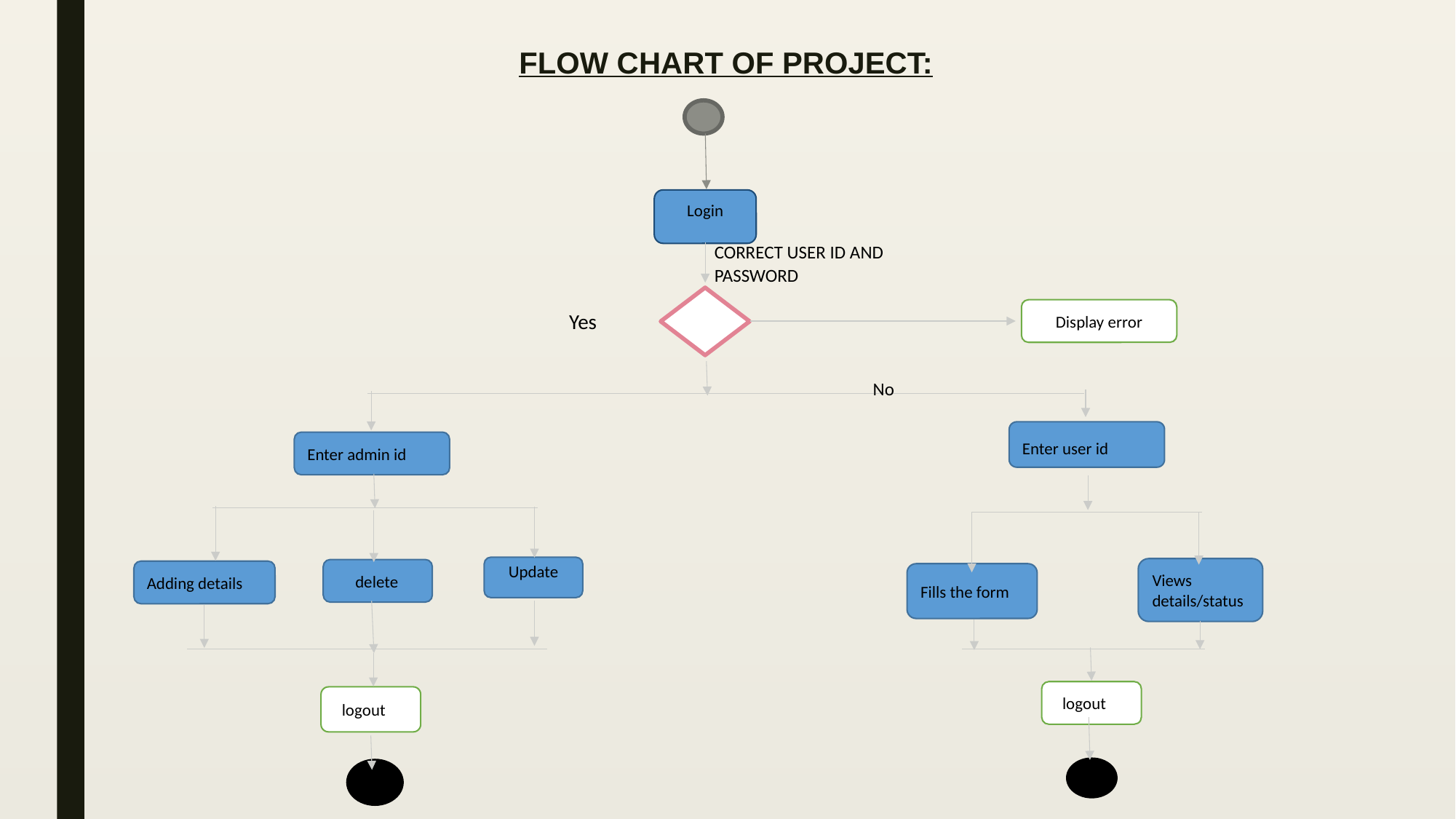

FLOW CHART OF PROJECT:

Login

                                                                                                                                                                                                                                                No

CORRECT USER ID AND PASSWORD

                                                  Yes

Display error

Enter user id

Enter admin id

Update

Views details/status
     delete
Adding details
Fills the form
  logout
  logout